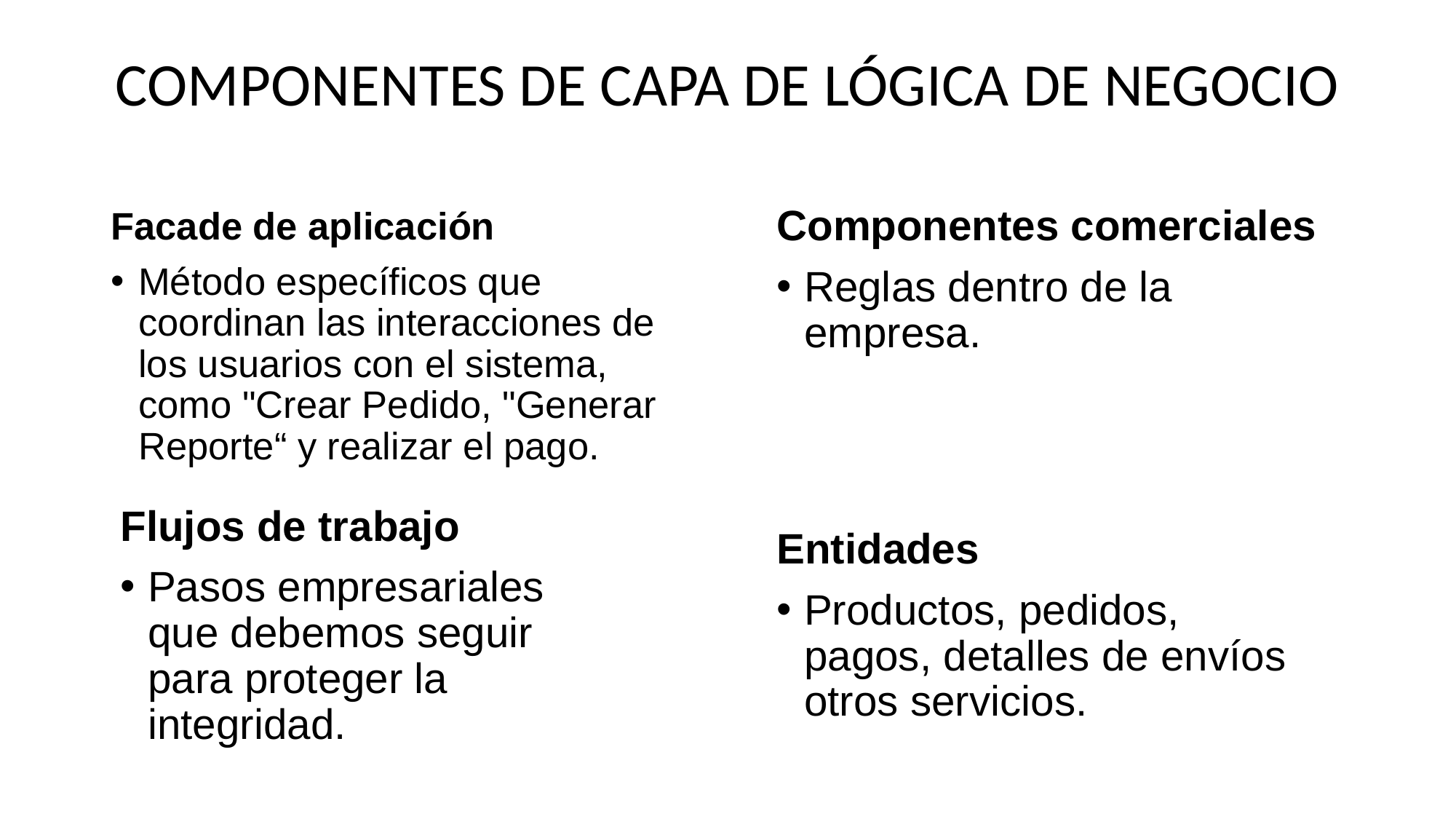

# COMPONENTES DE CAPA DE LÓGICA DE NEGOCIO
Componentes comerciales
Reglas dentro de la empresa.
Facade de aplicación
Método específicos que coordinan las interacciones de los usuarios con el sistema, como "Crear Pedido, "Generar Reporte“ y realizar el pago.

Flujos de trabajo
Pasos empresariales que debemos seguir para proteger la integridad.
Entidades
Productos, pedidos, pagos, detalles de envíos otros servicios.